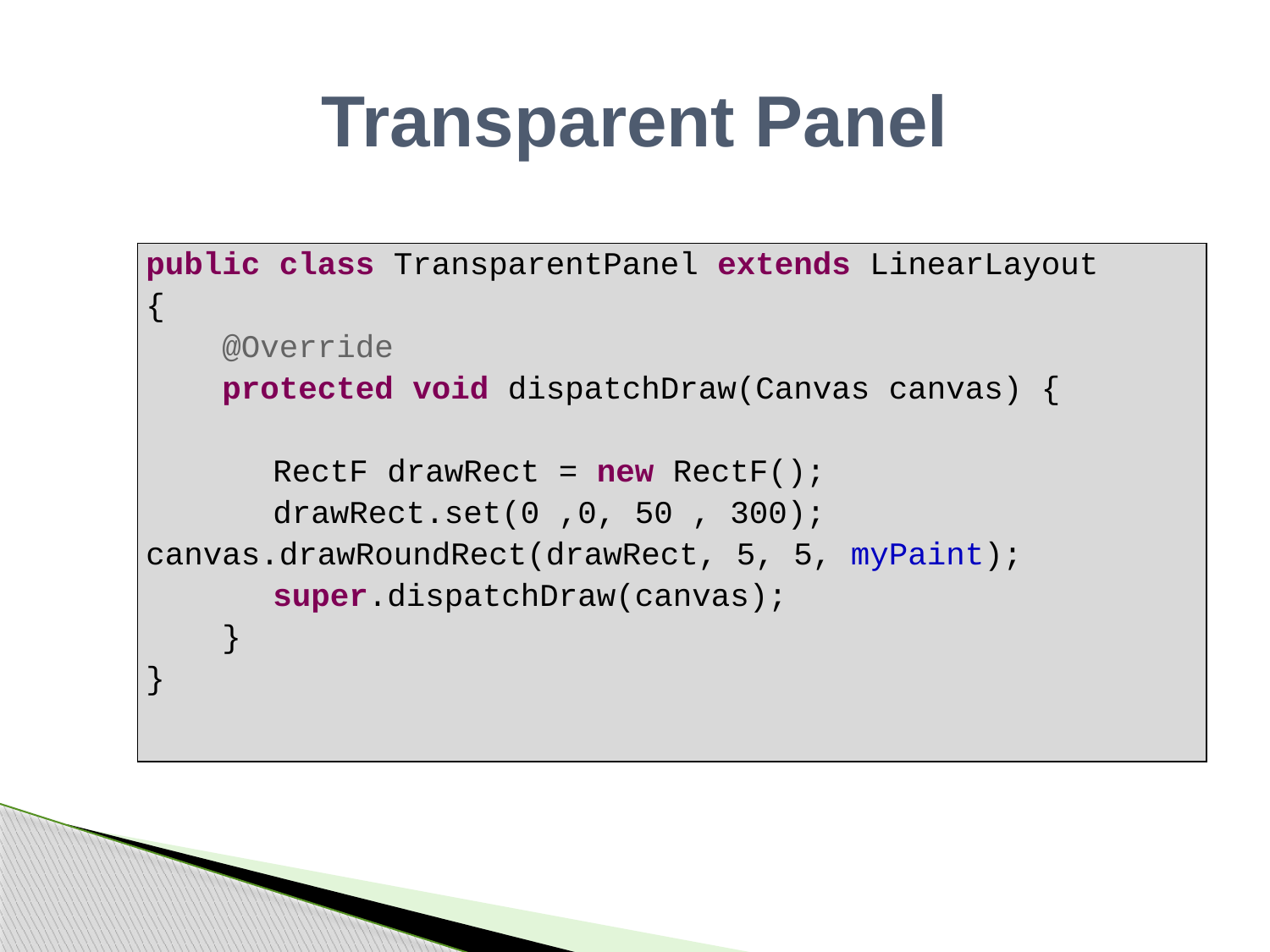

# Transparent Panel
| public class TransparentPanel extends LinearLayout { @Override protected void dispatchDraw(Canvas canvas) { RectF drawRect = new RectF(); drawRect.set(0 ,0, 50 , 300); canvas.drawRoundRect(drawRect, 5, 5, myPaint); super.dispatchDraw(canvas); } } |
| --- |